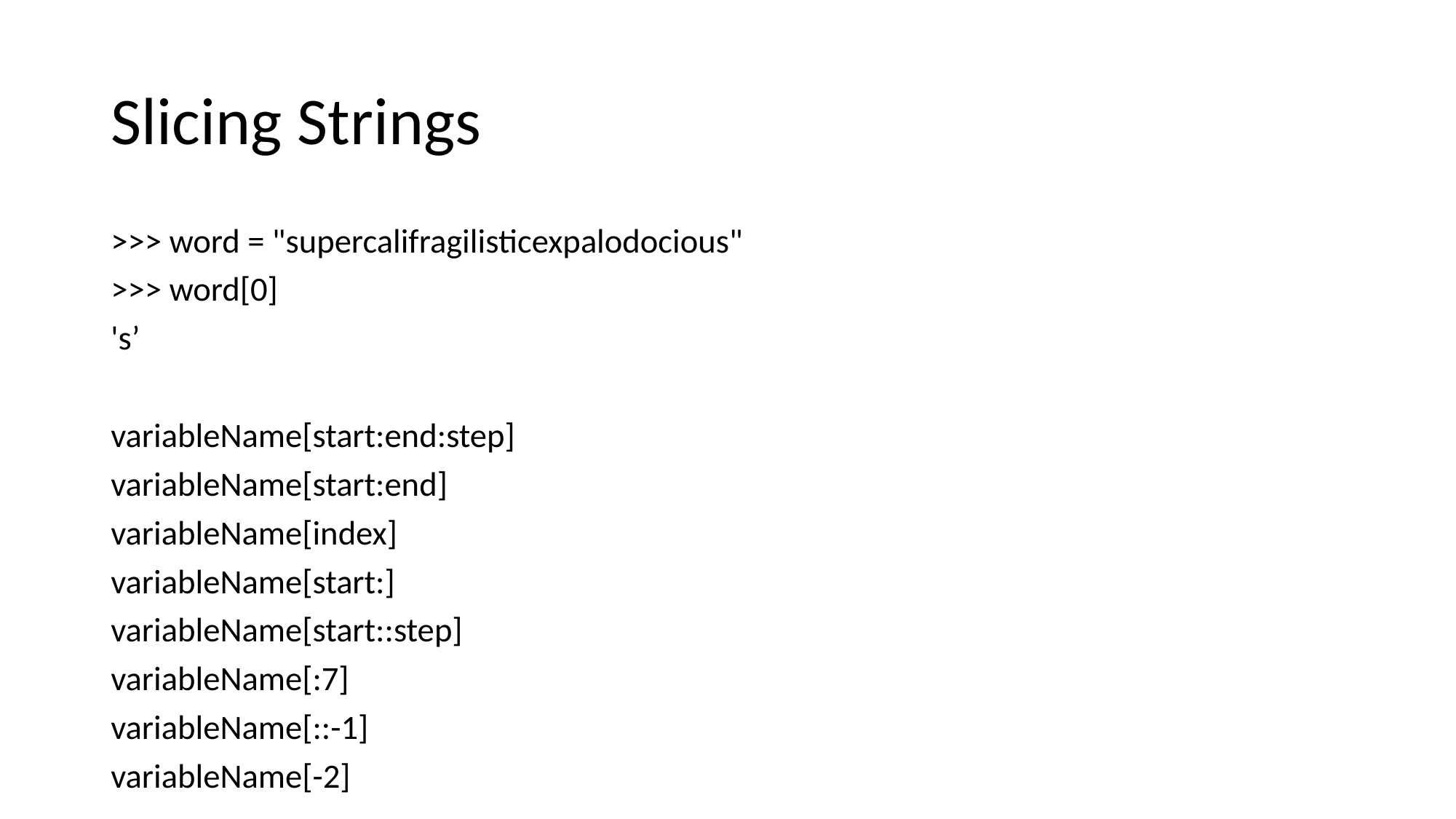

# Slicing Strings
>>> word = "supercalifragilisticexpalodocious"
>>> word[0]
's’

variableName[start:end:step]
variableName[start:end]
variableName[index]
variableName[start:]
variableName[start::step]
variableName[:7]
variableName[::-1]
variableName[-2]